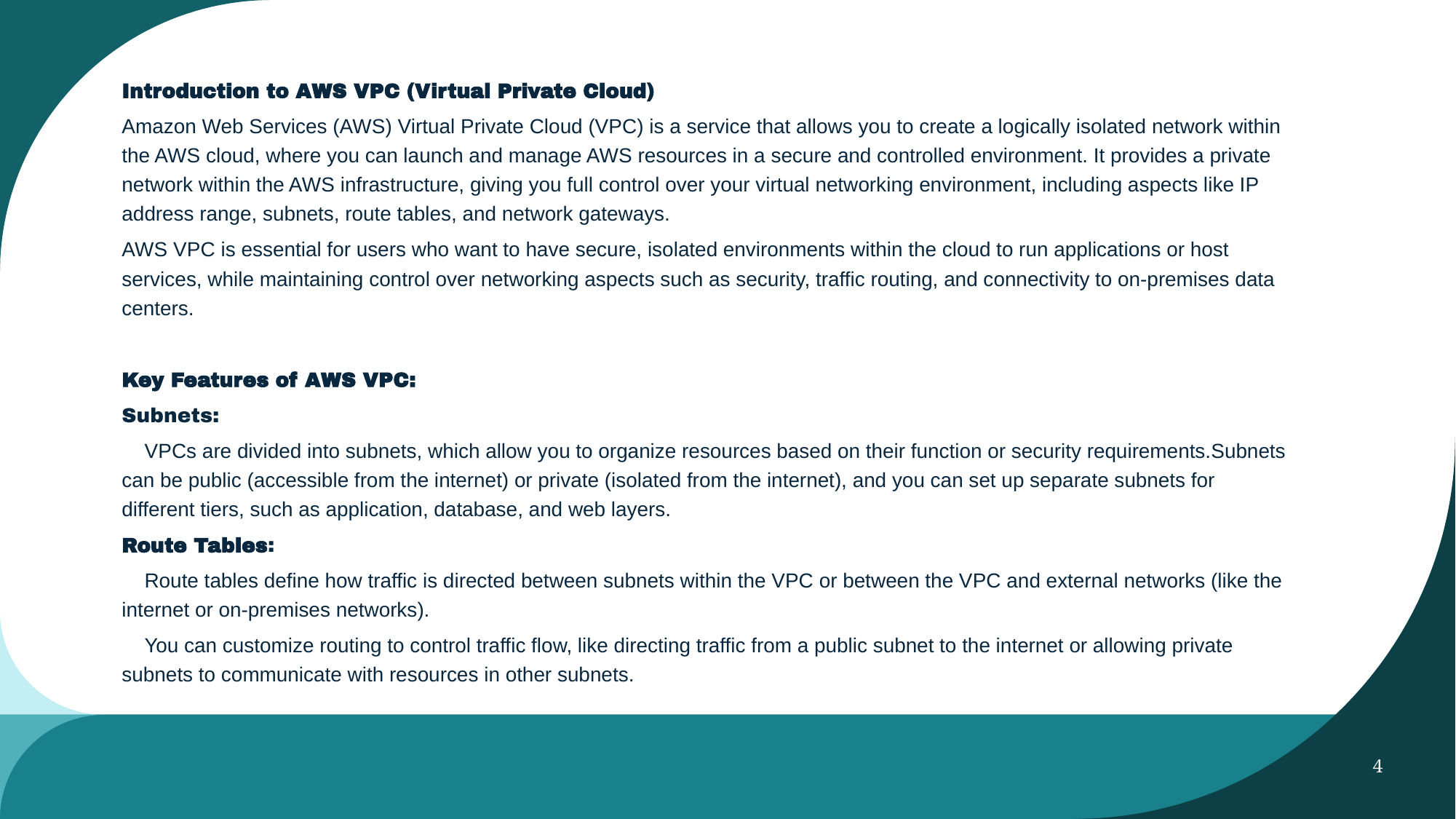

Introduction to AWS VPC (Virtual Private Cloud)
Amazon Web Services (AWS) Virtual Private Cloud (VPC) is a service that allows you to create a logically isolated network within the AWS cloud, where you can launch and manage AWS resources in a secure and controlled environment. It provides a private network within the AWS infrastructure, giving you full control over your virtual networking environment, including aspects like IP address range, subnets, route tables, and network gateways.
AWS VPC is essential for users who want to have secure, isolated environments within the cloud to run applications or host services, while maintaining control over networking aspects such as security, traffic routing, and connectivity to on-premises data centers.

Key Features of AWS VPC:
Subnets:
    VPCs are divided into subnets, which allow you to organize resources based on their function or security requirements.Subnets can be public (accessible from the internet) or private (isolated from the internet), and you can set up separate subnets for different tiers, such as application, database, and web layers.
Route Tables:
    Route tables define how traffic is directed between subnets within the VPC or between the VPC and external networks (like the internet or on-premises networks).
    You can customize routing to control traffic flow, like directing traffic from a public subnet to the internet or allowing private subnets to communicate with resources in other subnets.
4